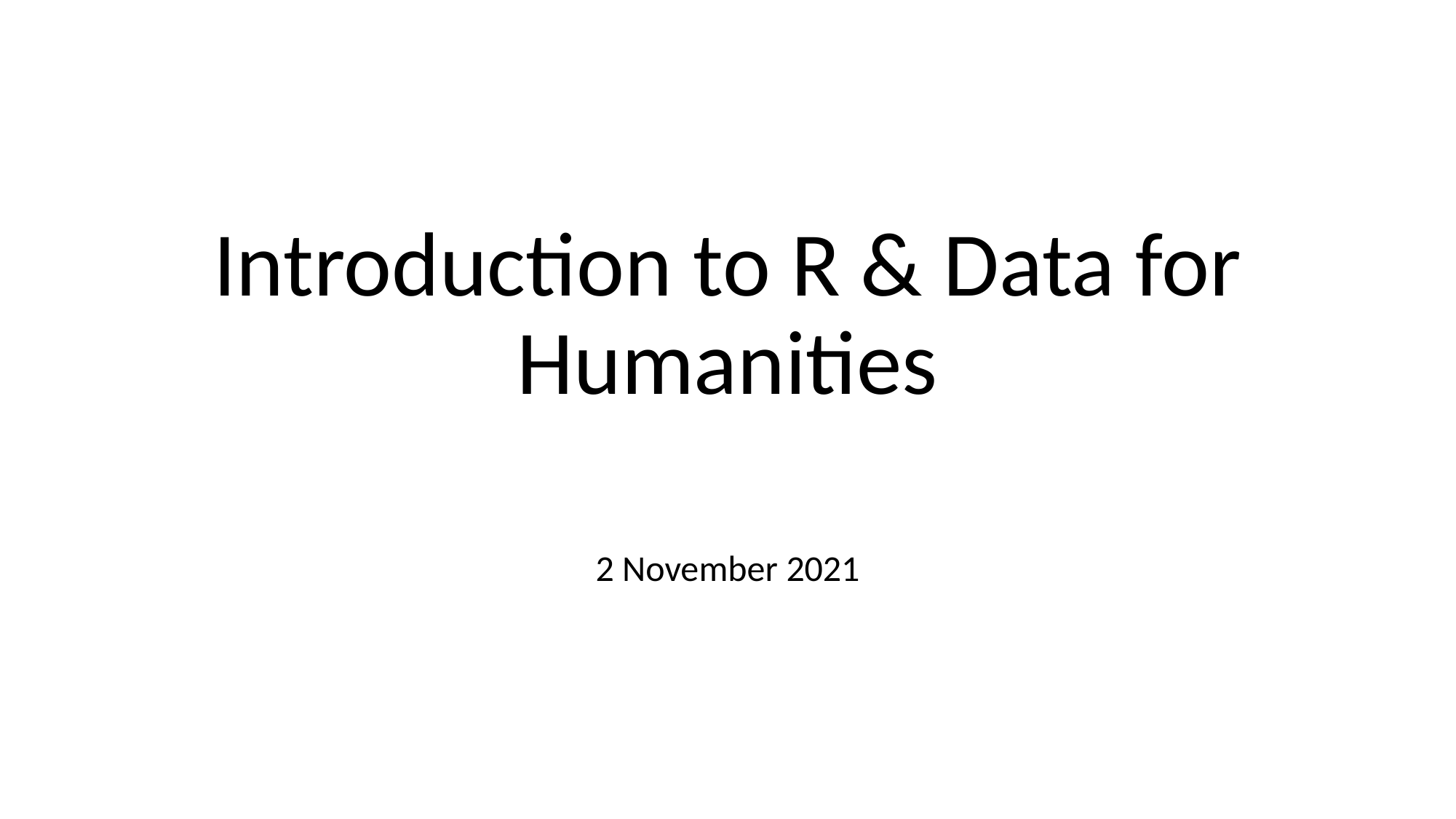

# Introduction to R & Data for Humanities
2 November 2021